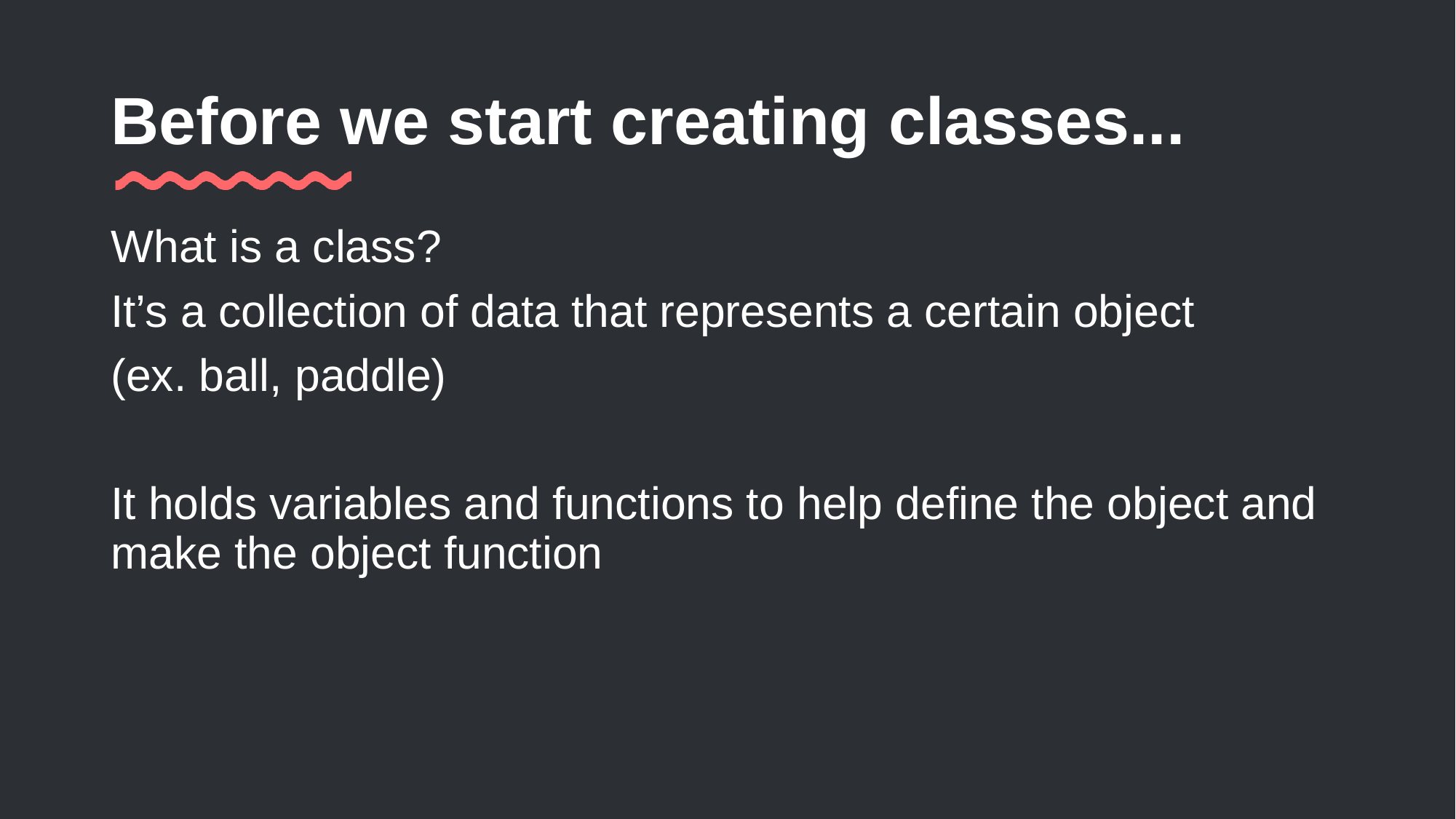

# Before we start creating classes...
What is a class?
It’s a collection of data that represents a certain object
(ex. ball, paddle)

It holds variables and functions to help define the object and make the object function